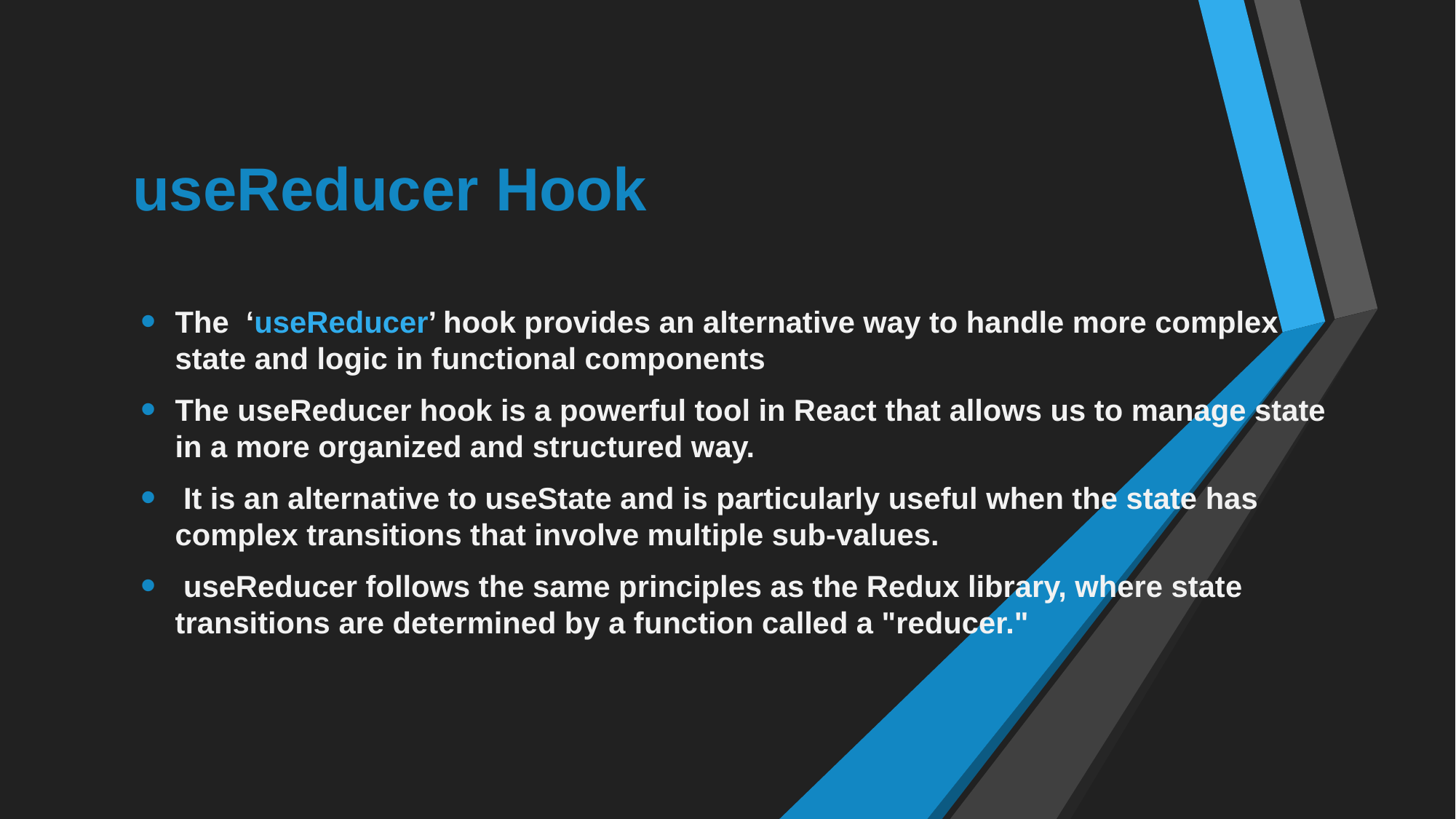

# useReducer Hook
The  ‘useReducer’ hook provides an alternative way to handle more complex state and logic in functional components
The useReducer hook is a powerful tool in React that allows us to manage state in a more organized and structured way.
 It is an alternative to useState and is particularly useful when the state has complex transitions that involve multiple sub-values.
 useReducer follows the same principles as the Redux library, where state transitions are determined by a function called a "reducer."